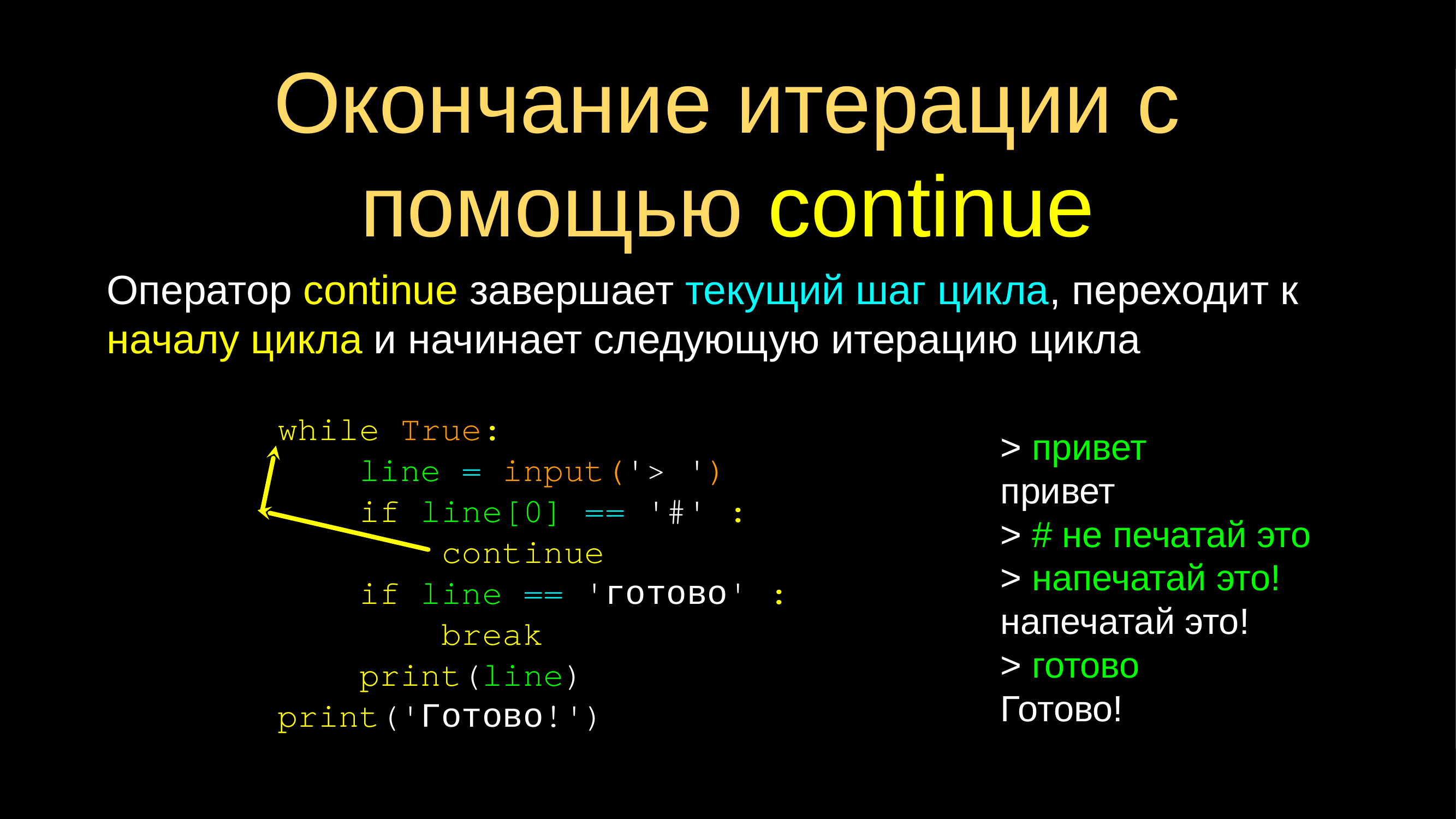

# Окончание итерации с помощью continue
Оператор continue завершает текущий шаг цикла, переходит к началу цикла и начинает следующую итерацию цикла
while True:
    line = input('> ')
    if line[0] == '#' :
        continue
    if line == 'готово' :
        break
    print(line)
print('Готово!')
> привет
привет
> # не печатай это
> напечатай это!
напечатай это!
> готово
Готово!